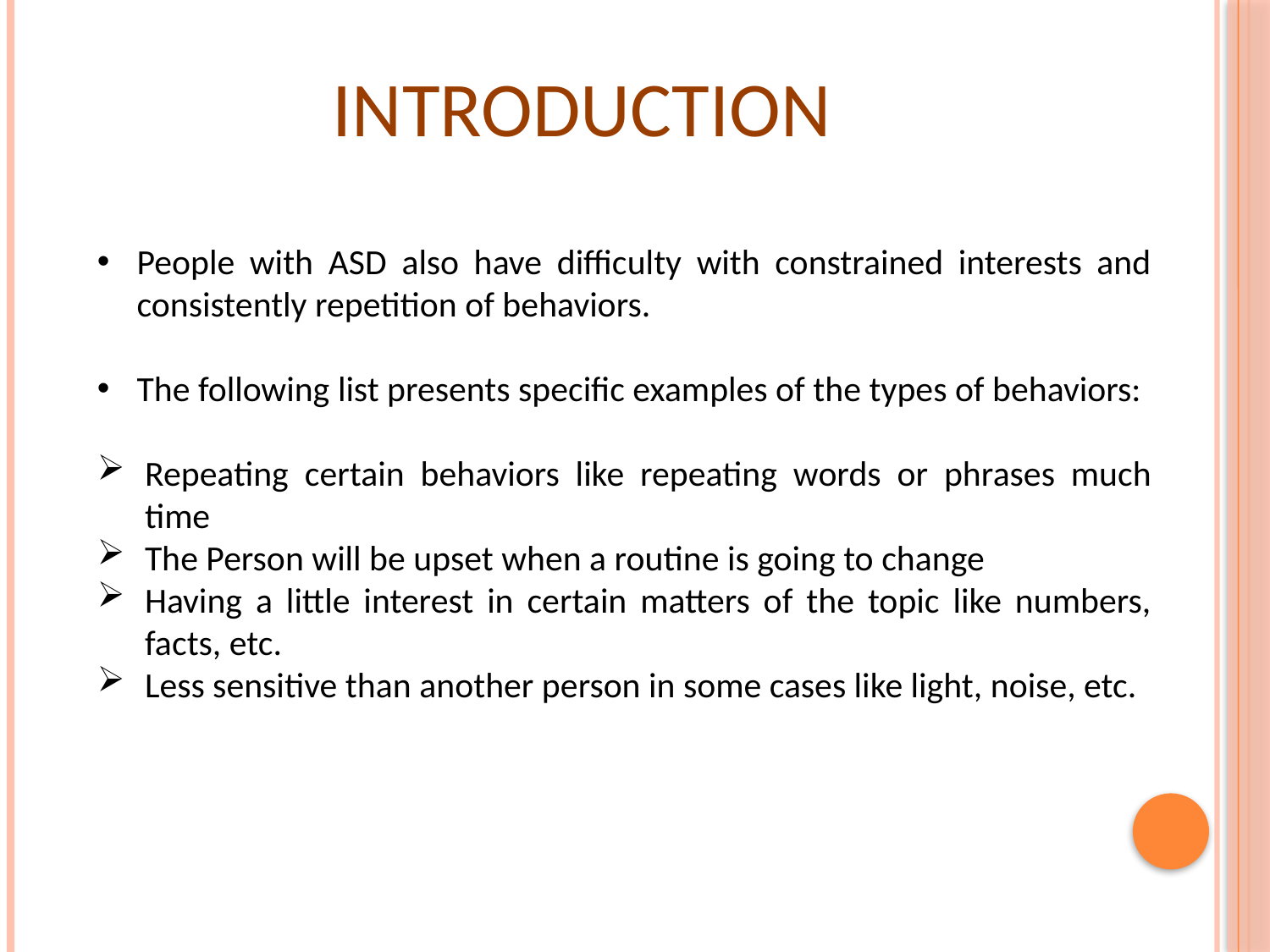

# Introduction
People with ASD also have difficulty with constrained interests and consistently repetition of behaviors.

The following list presents specific examples of the types of behaviors:

Repeating certain behaviors like repeating words or phrases much time
The Person will be upset when a routine is going to change
Having a little interest in certain matters of the topic like numbers, facts, etc.
Less sensitive than another person in some cases like light, noise, etc.